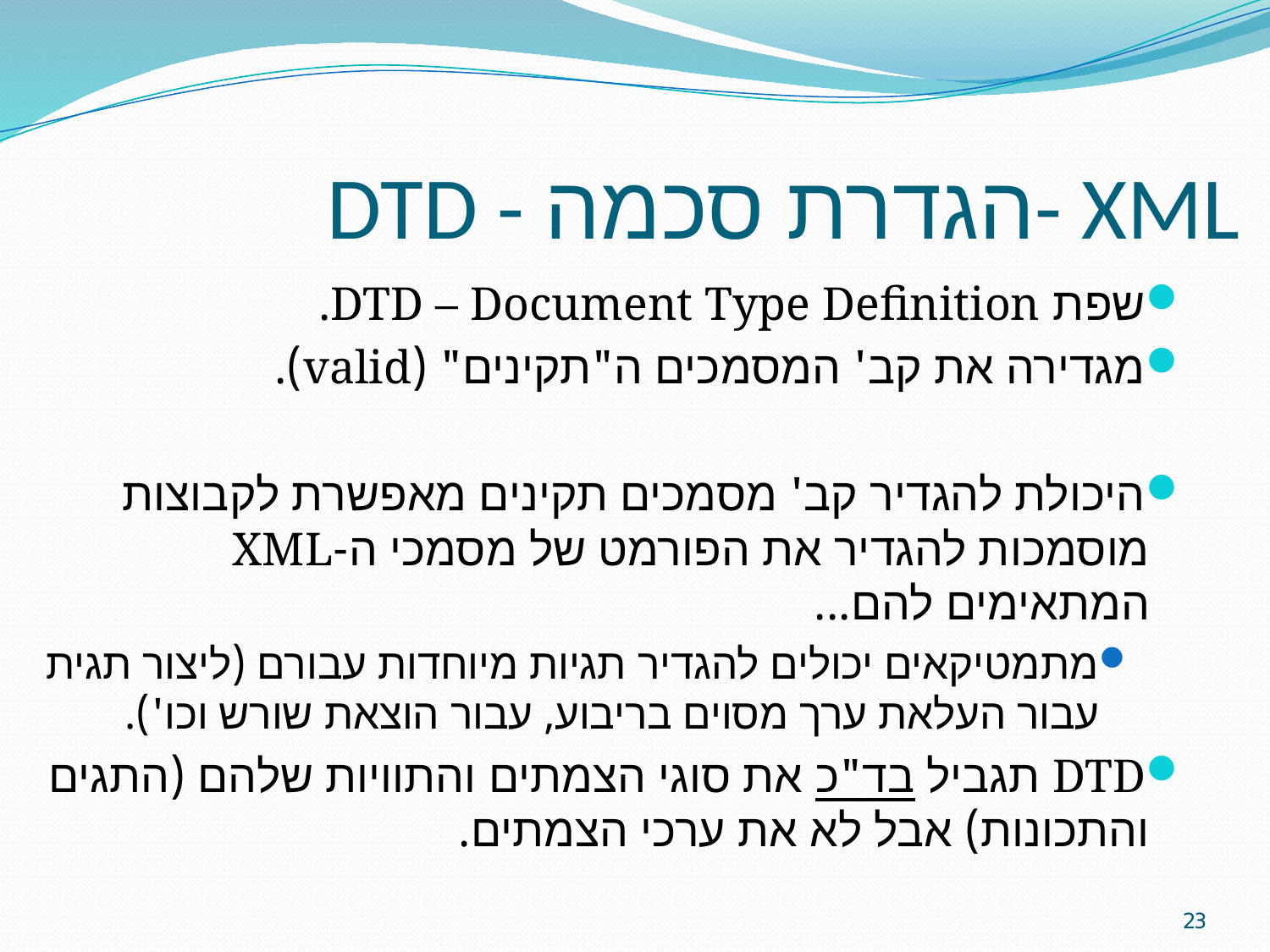

# DTD - הגדרת סכמה- XML
שפת DTD – Document Type Definition.
מגדירה את קב' המסמכים ה"תקינים" (valid).

היכולת להגדיר קב' מסמכים תקינים מאפשרת לקבוצות מוסמכות להגדיר את הפורמט של מסמכי ה-XML המתאימים להם...
מתמטיקאים יכולים להגדיר תגיות מיוחדות עבורם (ליצור תגית עבור העלאת ערך מסוים בריבוע, עבור הוצאת שורש וכו').
DTD תגביל בד"כ את סוגי הצמתים והתוויות שלהם (התגים והתכונות) אבל לא את ערכי הצמתים.
23